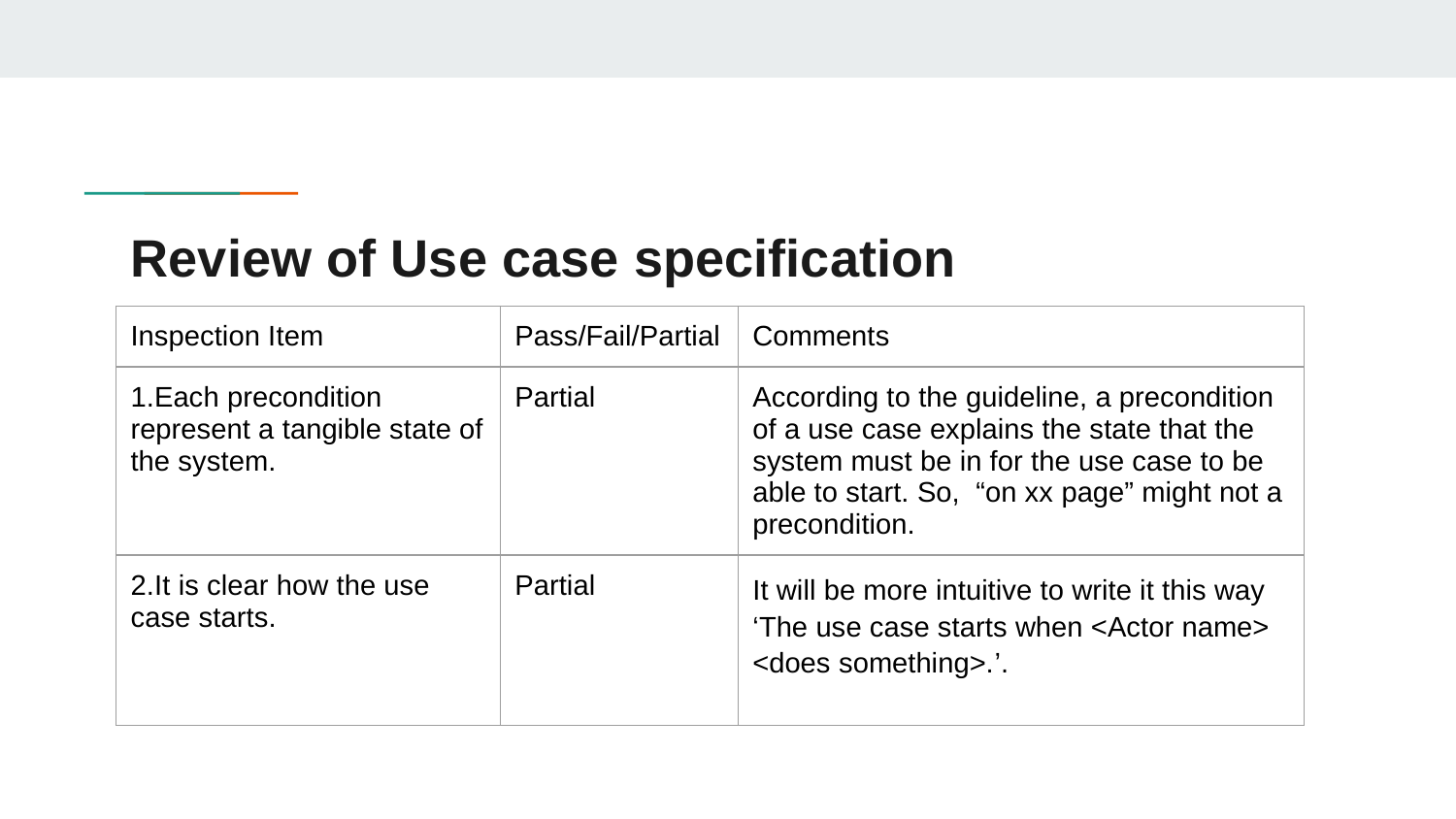

# Review of Use case specification
| Inspection Item | Pass/Fail/Partial | Comments |
| --- | --- | --- |
| 1.Each precondition represent a tangible state of the system. | Partial | According to the guideline, a precondition of a use case explains the state that the system must be in for the use case to be able to start. So, “on xx page” might not a precondition. |
| 2.It is clear how the use case starts. | Partial | It will be more intuitive to write it this way ‘The use case starts when <Actor name> <does something>.’. |